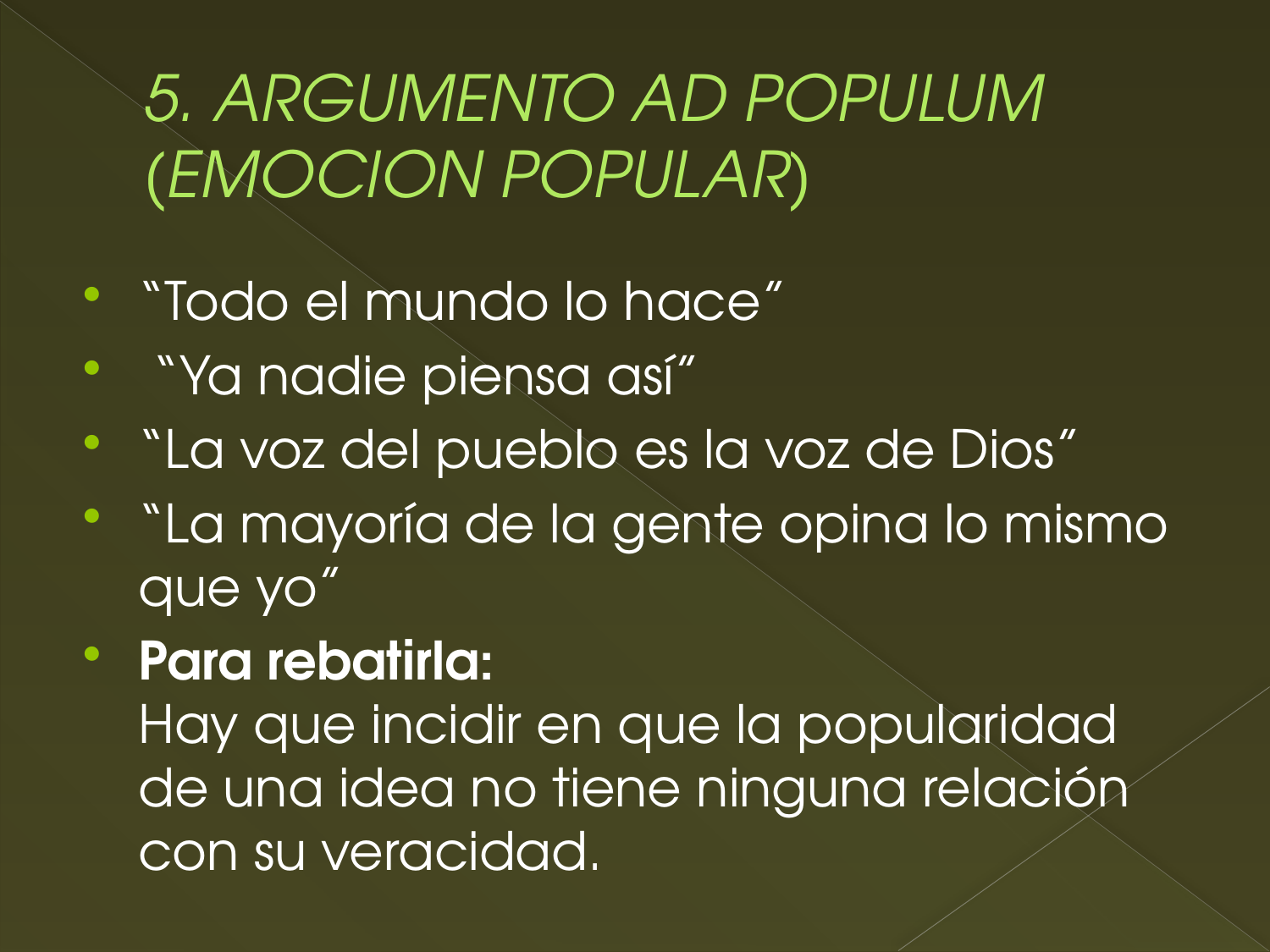

# 5. ARGUMENTO AD POPULUM (EMOCION POPULAR)
“Todo el mundo lo hace”
 “Ya nadie piensa así”
“La voz del pueblo es la voz de Dios”
“La mayoría de la gente opina lo mismo que yo”
Para rebatirla:
Hay que incidir en que la popularidad de una idea no tiene ninguna relación con su veracidad.